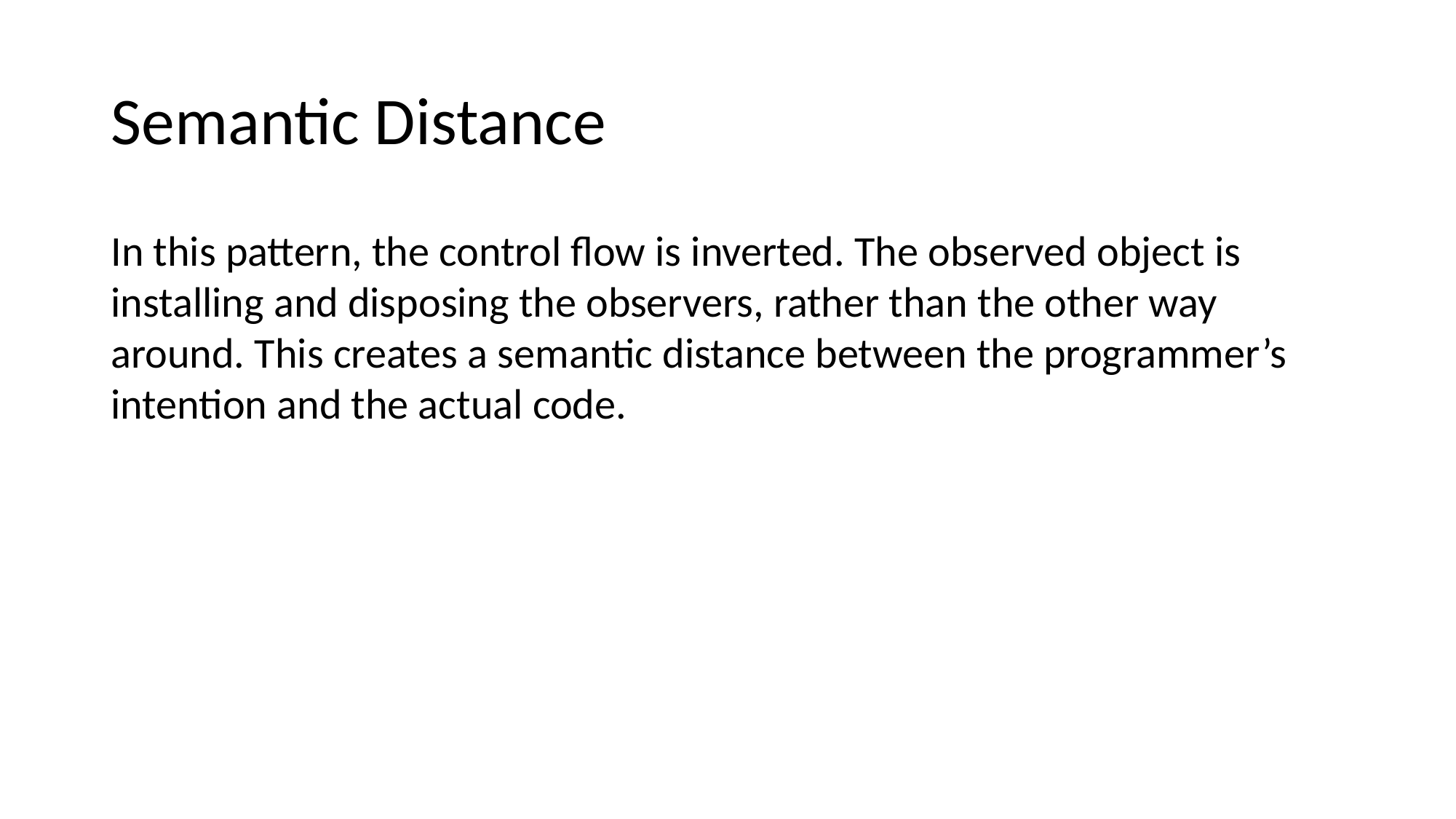

# Semantic Distance
In this pattern, the control flow is inverted. The observed object is installing and disposing the observers, rather than the other way around. This creates a semantic distance between the programmer’s intention and the actual code.